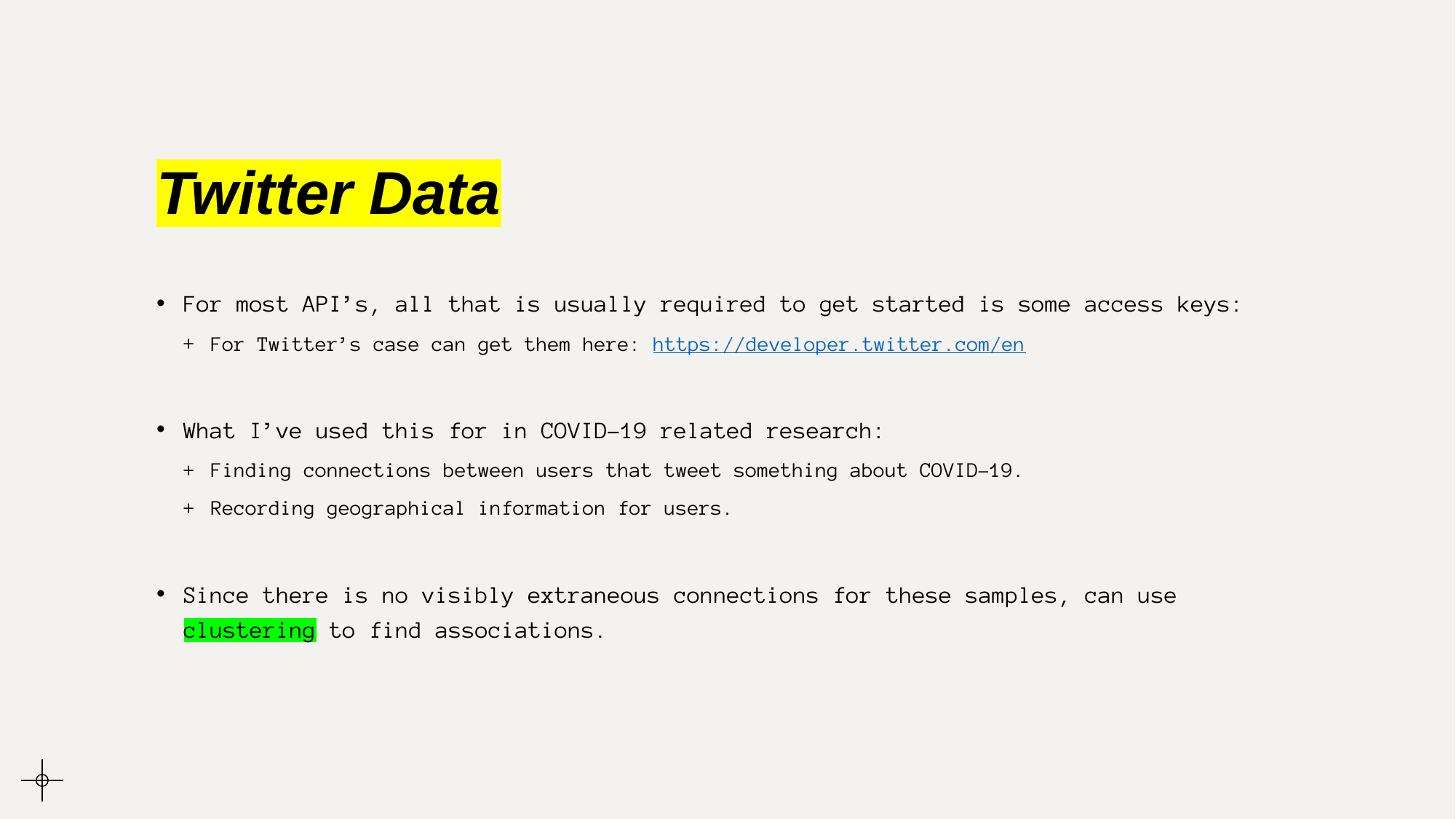

# Twitter Data
For most API’s, all that is usually required to get started is some access keys:
For Twitter’s case can get them here: https://developer.twitter.com/en

What I’ve used this for in COVID-19 related research:
Finding connections between users that tweet something about COVID-19.
Recording geographical information for users.

Since there is no visibly extraneous connections for these samples, can use clustering to find associations.